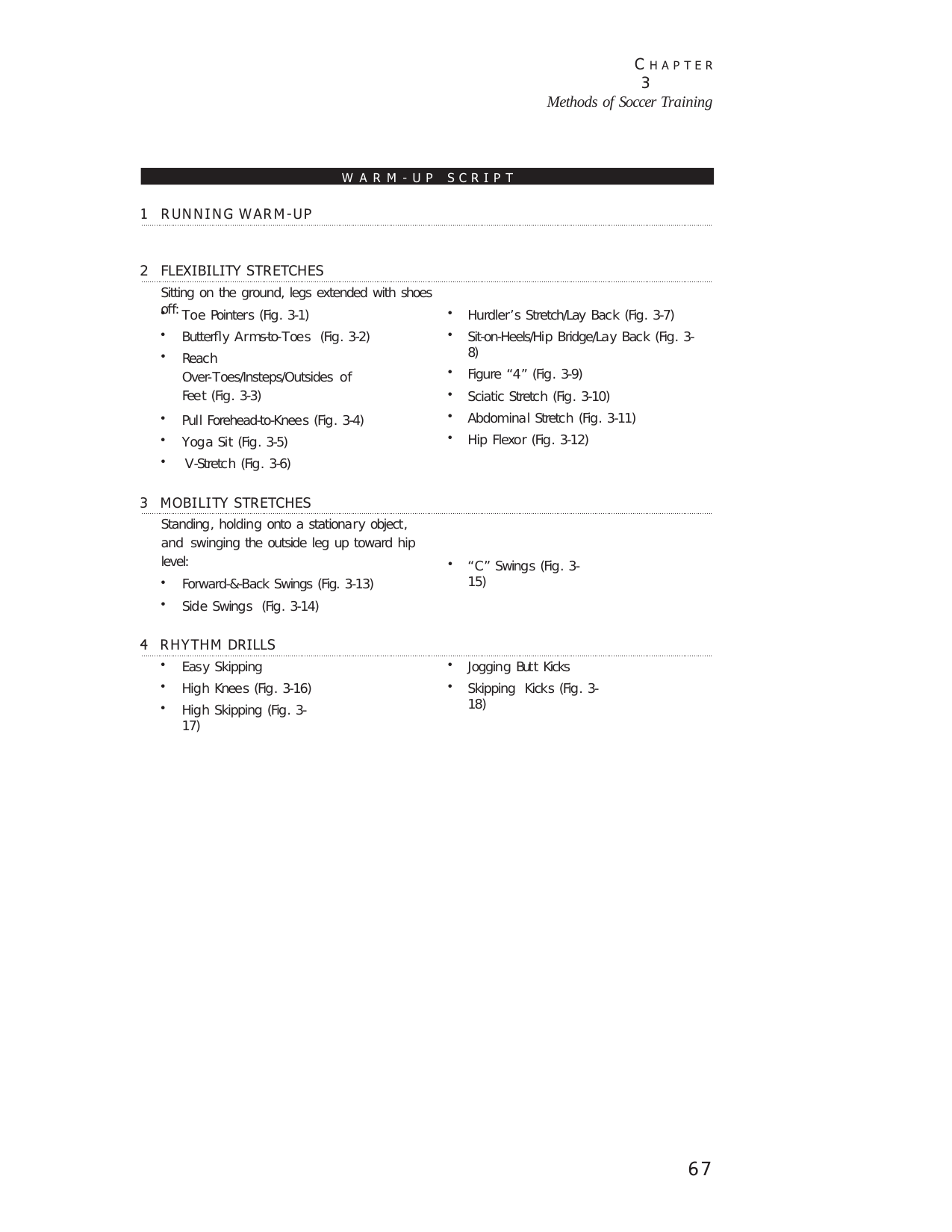

C H A P T E R   3
Methods of Soccer Training
W A R M - U P   S C R I P T
RUNNING WARM-UP

FLEXIBILITY STRETCHES
Sitting on the ground, legs extended with shoes off:

Toe Pointers (Fig. 3-1)
Butterfly Arms-to-Toes  (Fig. 3-2)
Reach Over-Toes/Insteps/Outsides  of Feet (Fig. 3-3)
Pull Forehead-to-Knees (Fig. 3-4)
Yoga Sit (Fig. 3-5)
V-Stretch (Fig. 3-6)
Hurdler’s Stretch/Lay Back (Fig. 3-7)
Sit-on-Heels/Hip Bridge/Lay Back (Fig. 3-8)
Figure “4” (Fig. 3-9)
Sciatic Stretch (Fig. 3-10)
Abdominal Stretch (Fig. 3-11)
Hip Flexor (Fig. 3-12)
3  MOBILITY STRETCHES
Standing, holding onto a stationary object, and  swinging the outside leg up toward hip level:
Forward-&-Back Swings (Fig. 3-13)
Side Swings  (Fig. 3-14)

“C” Swings (Fig. 3-15)
4  RHYTHM DRILLS
Easy Skipping
High Knees (Fig. 3-16)
High Skipping (Fig. 3-17)
Jogging Butt Kicks
Skipping  Kicks (Fig. 3-18)

67